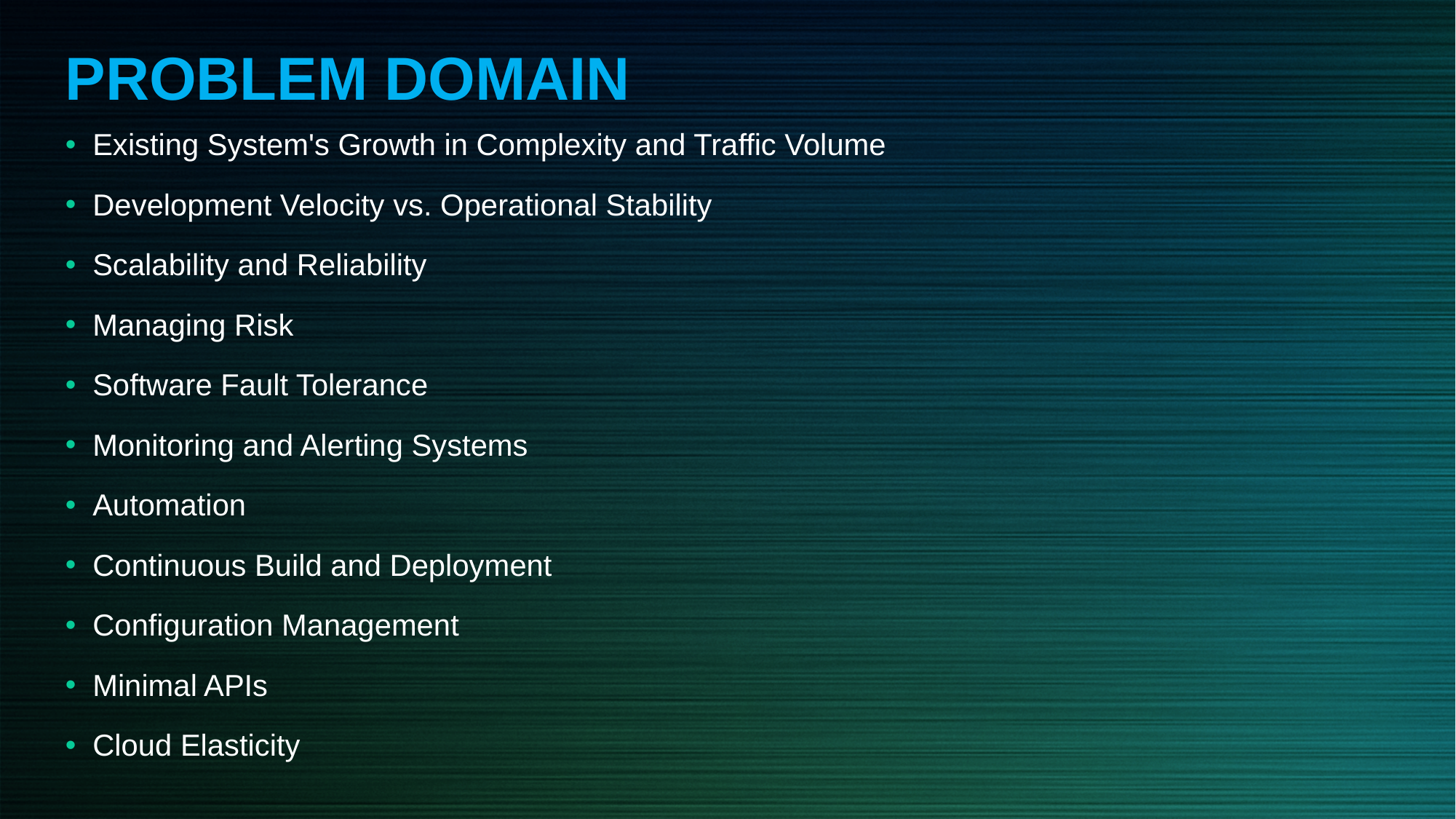

PROBLEM DOMAIN
Existing System's Growth in Complexity and Traffic Volume
Development Velocity vs. Operational Stability
Scalability and Reliability
Managing Risk
Software Fault Tolerance
Monitoring and Alerting Systems
Automation
Continuous Build and Deployment
Configuration Management
Minimal APIs
Cloud Elasticity